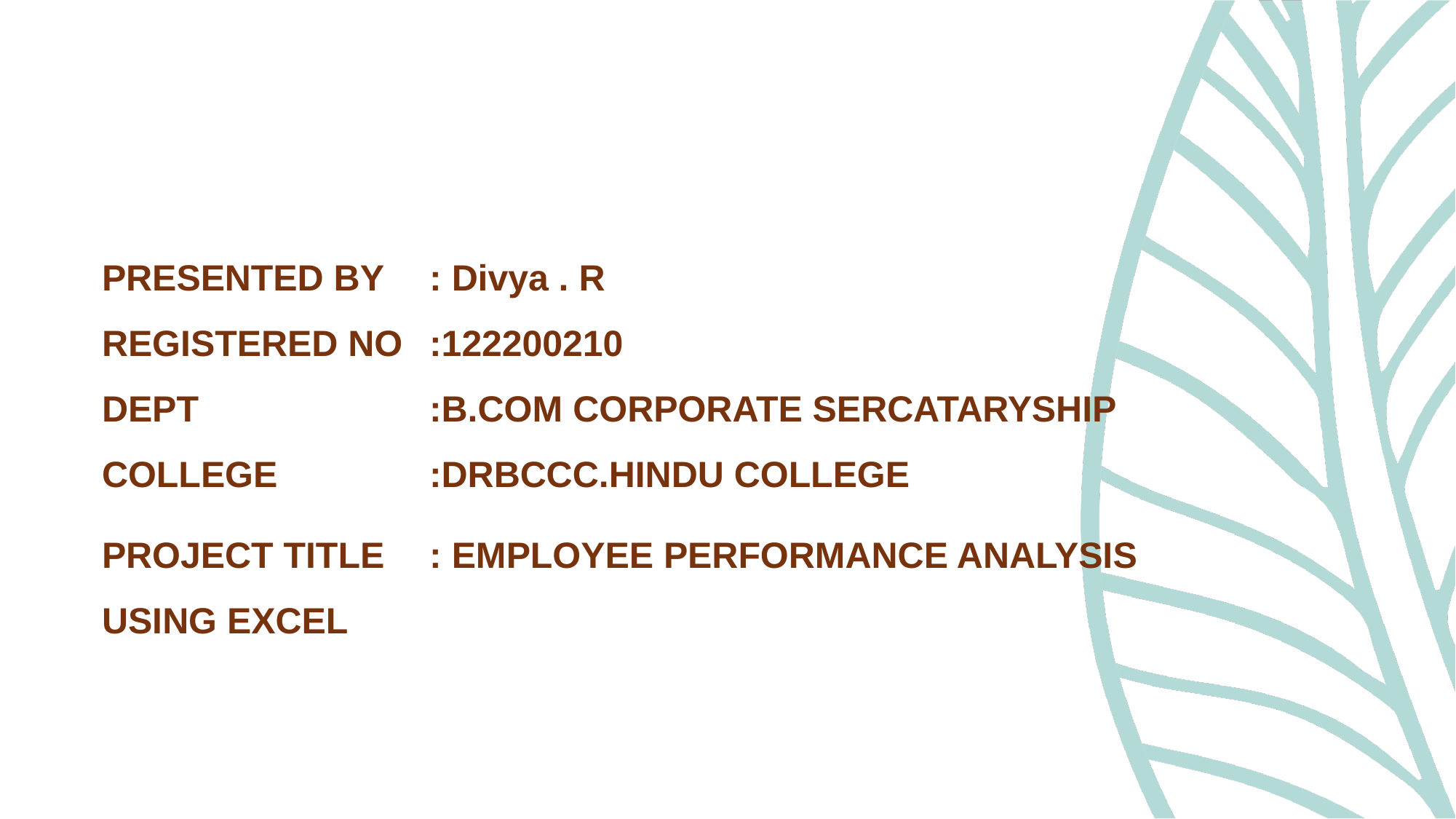

#
PRESENTED BY	: Divya . R
REGISTERED NO	:122200210
DEPT			:B.COM CORPORATE SERCATARYSHIP
COLLEGE		:DRBCCC.HINDU COLLEGE
PROJECT TITLE	: EMPLOYEE PERFORMANCE ANALYSIS USING EXCEL